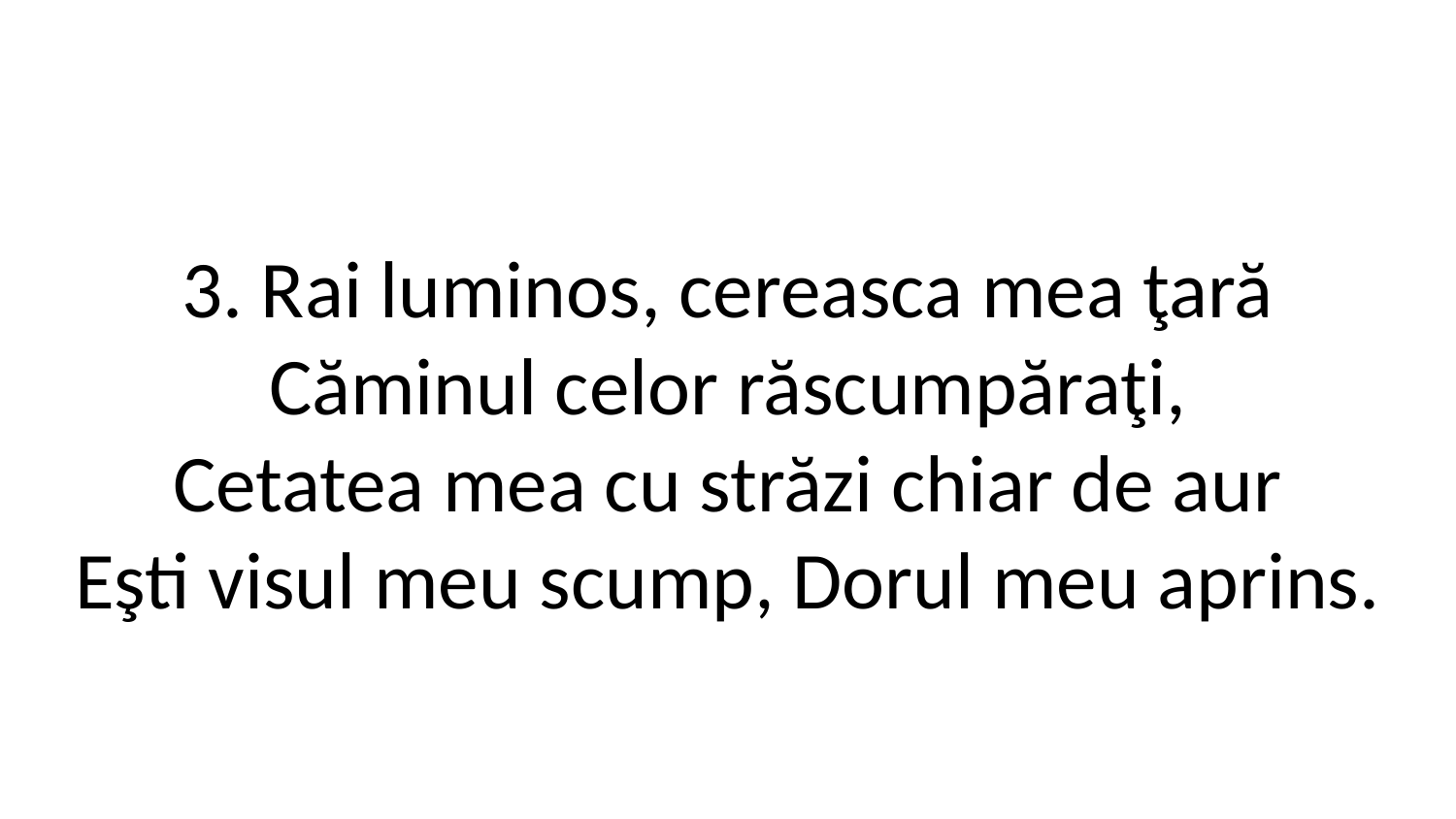

3. Rai luminos, cereasca mea ţară
Căminul celor răscumpăraţi,
Cetatea mea cu străzi chiar de aur
Eşti visul meu scump, Dorul meu aprins.